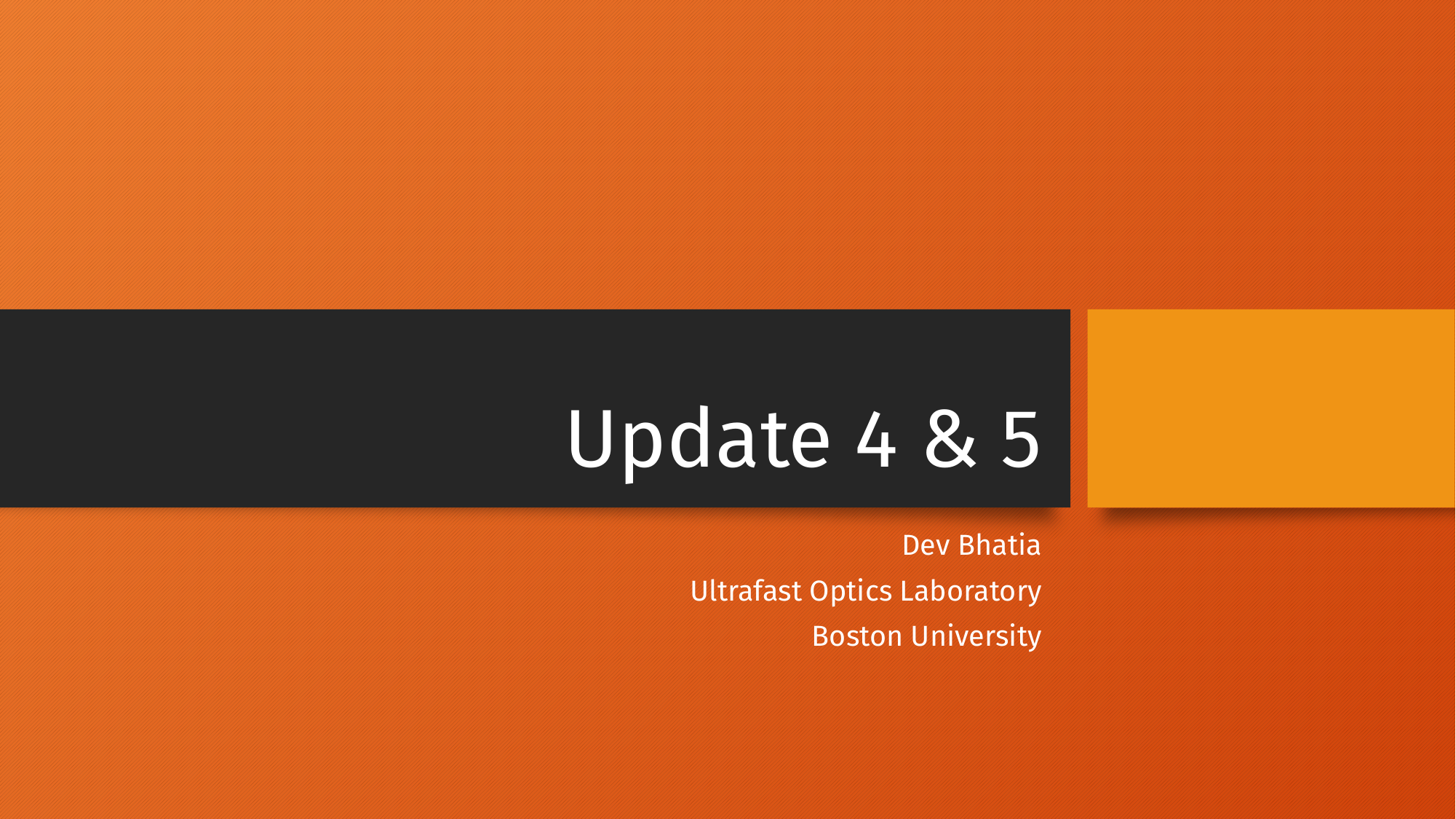

# Update 4 & 5
Dev Bhatia
Ultrafast Optics Laboratory
Boston University